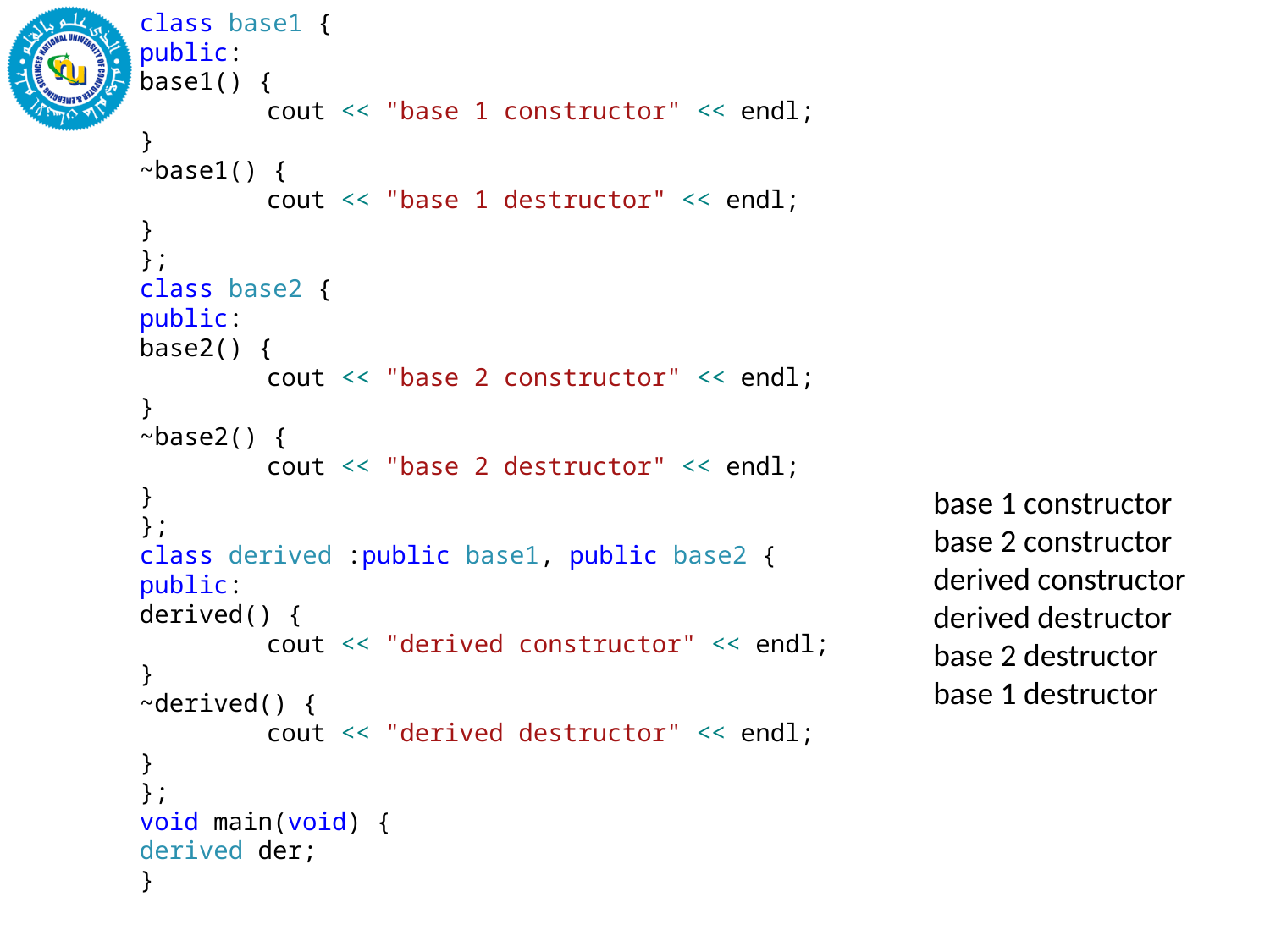

class base1 {
public:
base1() {
	cout << "base 1 constructor" << endl;
}
~base1() {
	cout << "base 1 destructor" << endl;
}
};
class base2 {
public:
base2() {
	cout << "base 2 constructor" << endl;
}
~base2() {
	cout << "base 2 destructor" << endl;
}
};
class derived :public base1, public base2 {
public:
derived() {
	cout << "derived constructor" << endl;
}
~derived() {
	cout << "derived destructor" << endl;
}
};
void main(void) {
derived der;
}
base 1 constructor
base 2 constructor
derived constructor
derived destructor
base 2 destructor
base 1 destructor